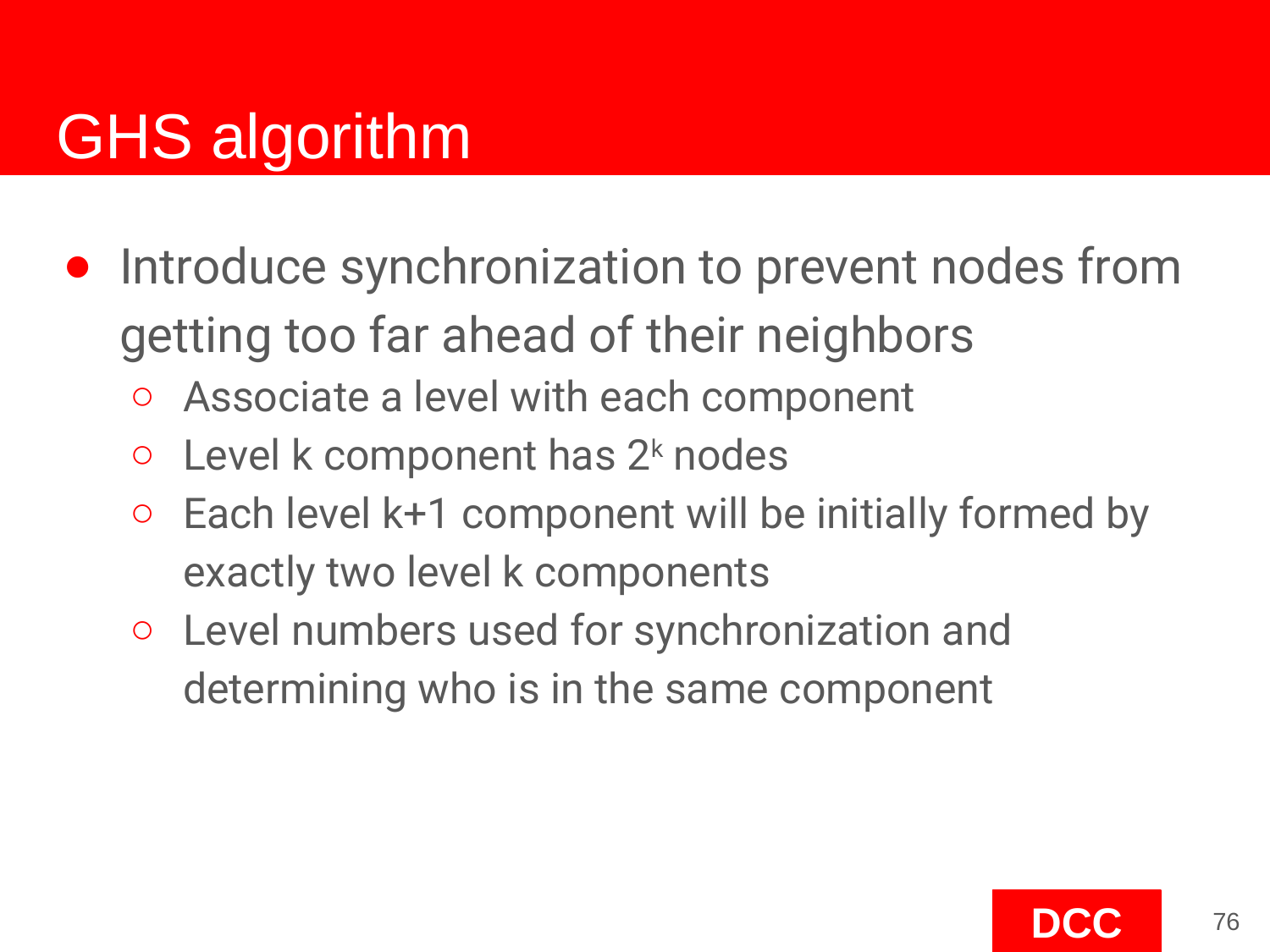

# GHS algorithm
Introduce synchronization to prevent nodes from getting too far ahead of their neighbors
Associate a level with each component
Level k component has 2k nodes
Each level k+1 component will be initially formed by exactly two level k components
Level numbers used for synchronization and determining who is in the same component
76